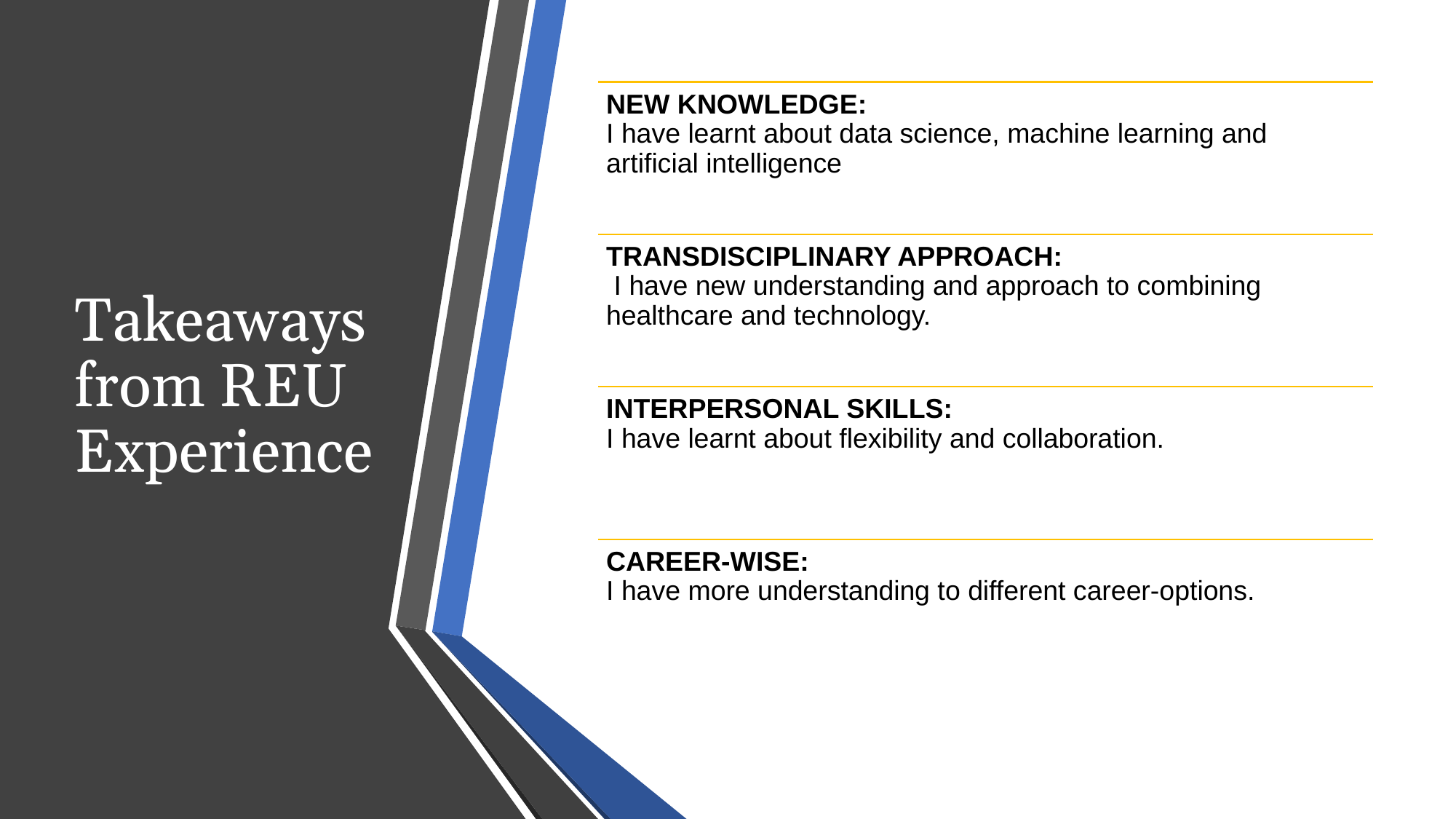

# Takeaways from REU Experience

NEW KNOWLEDGE:
I have learnt about data science, machine learning and artificial intelligence

TRANSDISCIPLINARY APPROACH:
 I have new understanding and approach to combining healthcare and technology.

INTERPERSONAL SKILLS:
I have learnt about flexibility and collaboration.

CAREER-WISE:
I have more understanding to different career-options.